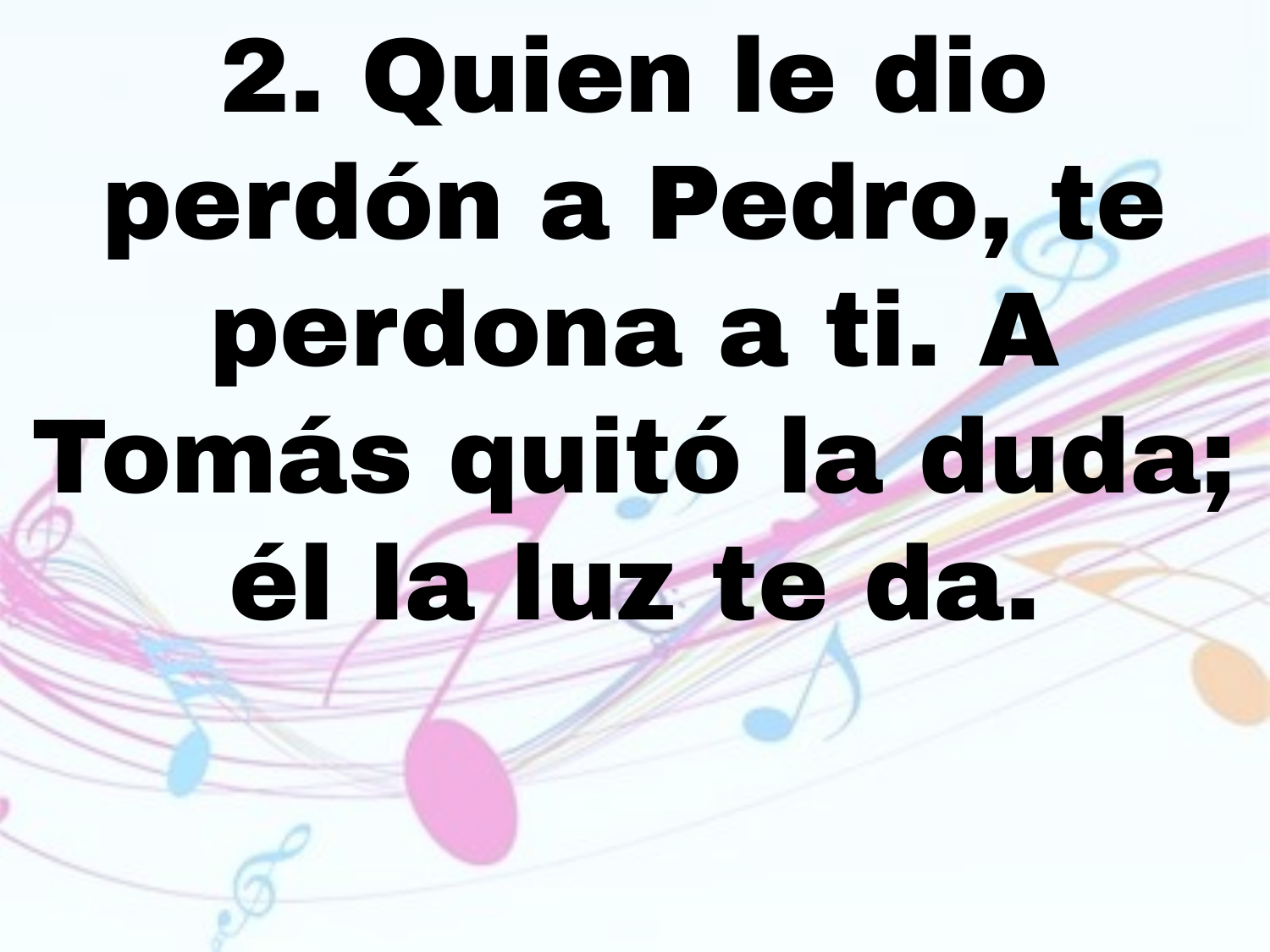

2. Quien le dio perdón a Pedro, te perdona a ti. A Tomás quitó la duda; él la luz te da.